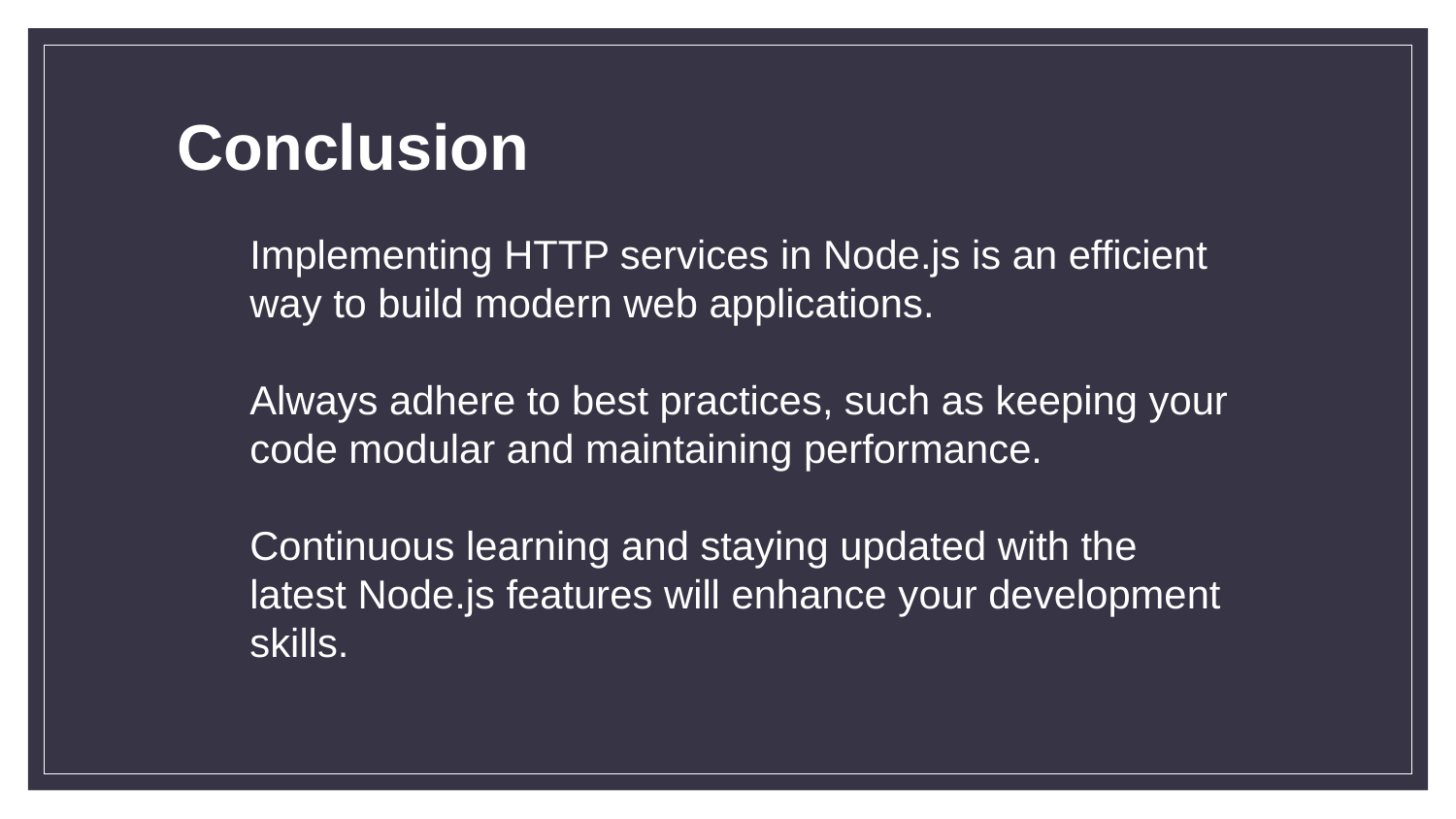

Conclusion
Implementing HTTP services in Node.js is an efficient way to build modern web applications.

Always adhere to best practices, such as keeping your code modular and maintaining performance.

Continuous learning and staying updated with the latest Node.js features will enhance your development skills.